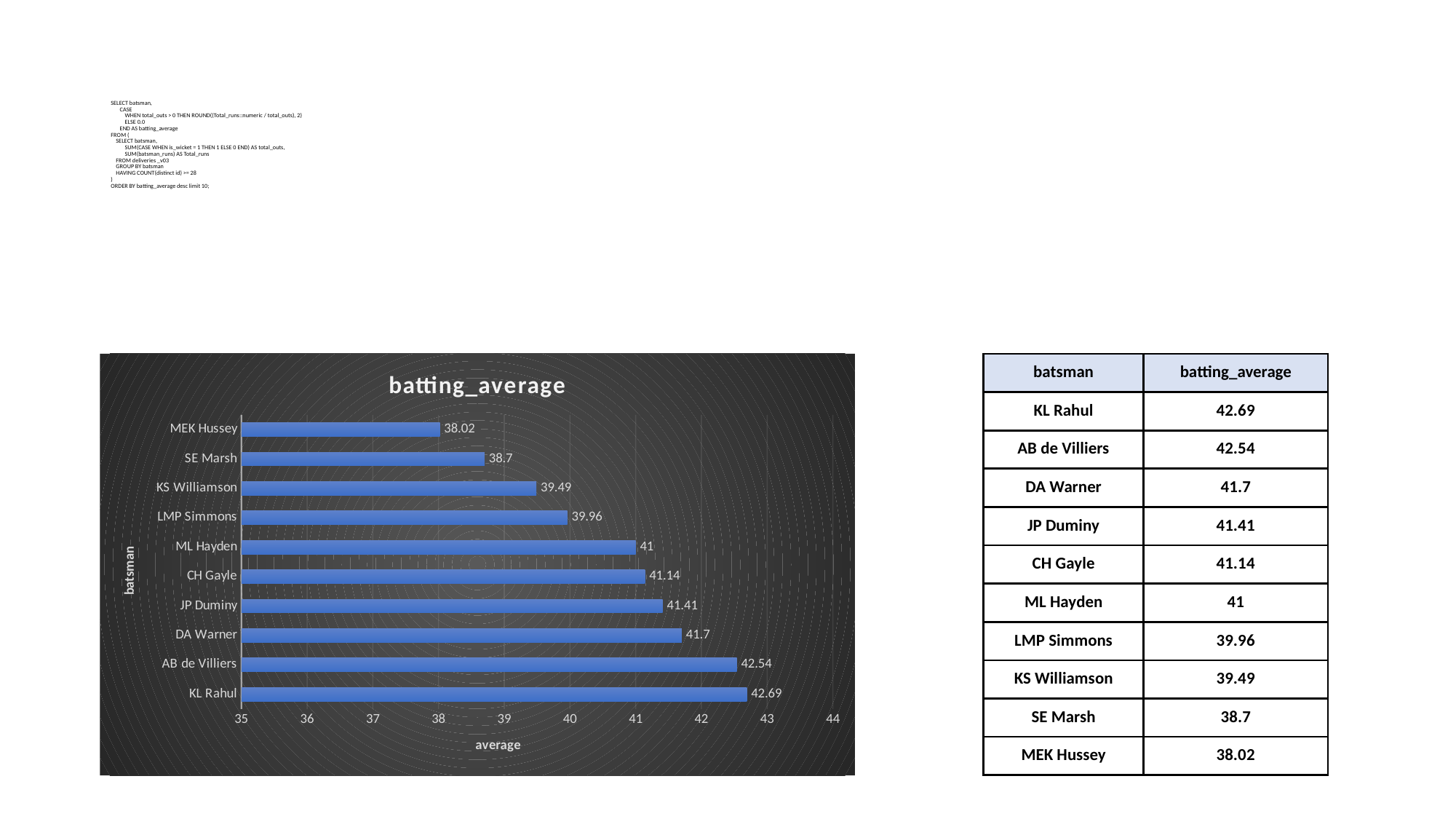

# SELECT batsman, CASE WHEN total_outs > 0 THEN ROUND((Total_runs::numeric / total_outs), 2) ELSE 0.0 END AS batting_average FROM ( SELECT batsman, SUM(CASE WHEN is_wicket = 1 THEN 1 ELSE 0 END) AS total_outs, SUM(batsman_runs) AS Total_runs FROM deliveries _v03 GROUP BY batsman HAVING COUNT(distinct id) >= 28 ) ORDER BY batting_average desc limit 10;
| batsman | batting\_average |
| --- | --- |
| KL Rahul | 42.69 |
| AB de Villiers | 42.54 |
| DA Warner | 41.7 |
| JP Duminy | 41.41 |
| CH Gayle | 41.14 |
| ML Hayden | 41 |
| LMP Simmons | 39.96 |
| KS Williamson | 39.49 |
| SE Marsh | 38.7 |
| MEK Hussey | 38.02 |

### Chart:

| Category | batting_average |
|---|---|
| KL Rahul | 42.69 |
| AB de Villiers | 42.54 |
| DA Warner | 41.7 |
| JP Duminy | 41.41 |
| CH Gayle | 41.14 |
| ML Hayden | 41.0 |
| LMP Simmons | 39.96 |
| KS Williamson | 39.49 |
| SE Marsh | 38.7 |
| MEK Hussey | 38.02 |